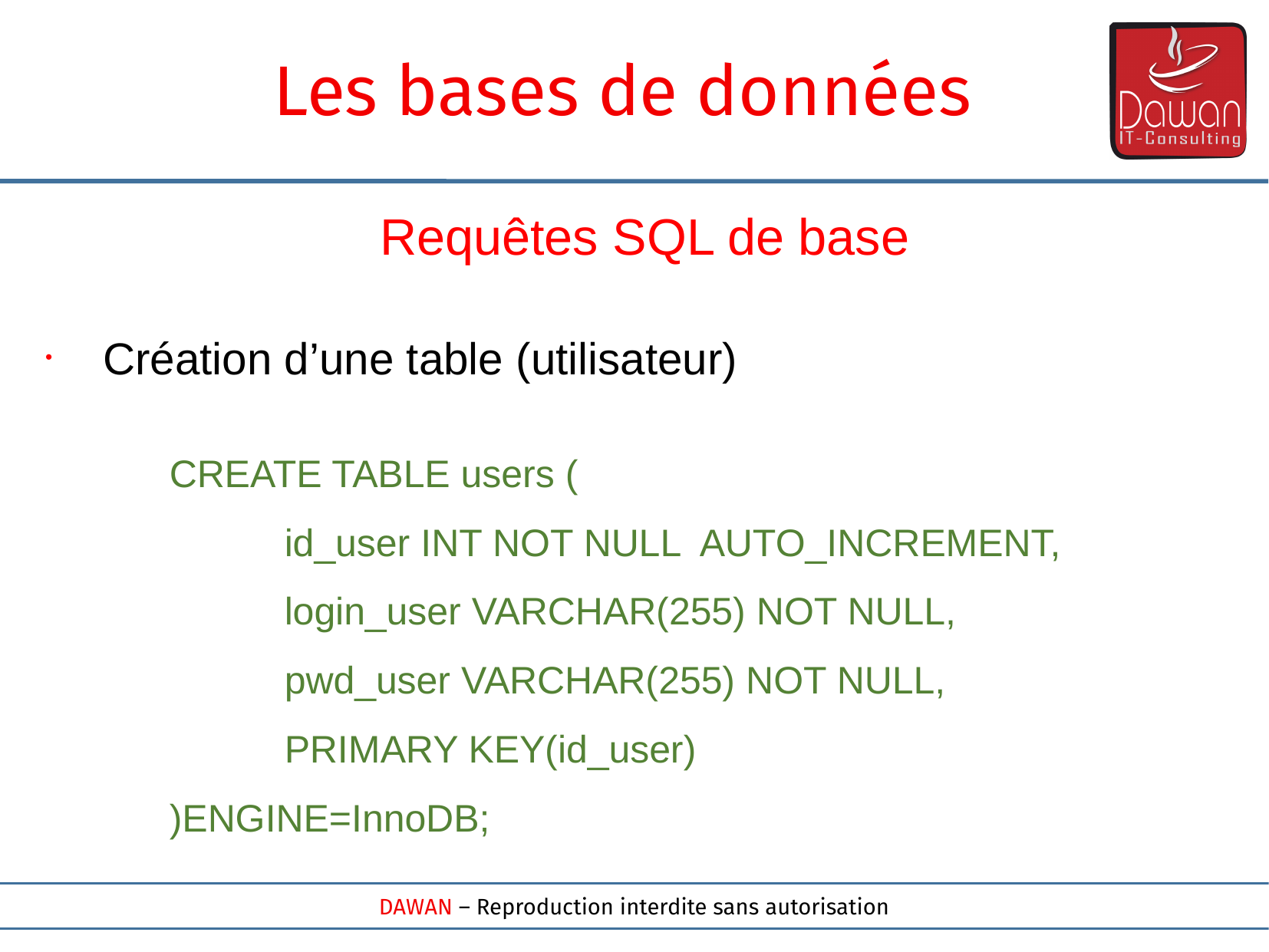

Les bases de données
Requêtes SQL de base

Création d’une table (utilisateur)

CREATE TABLE users (
	id_user INT NOT NULL  AUTO_INCREMENT,
	login_user VARCHAR(255) NOT NULL,
	pwd_user VARCHAR(255) NOT NULL,
	PRIMARY KEY(id_user)
)ENGINE=InnoDB;